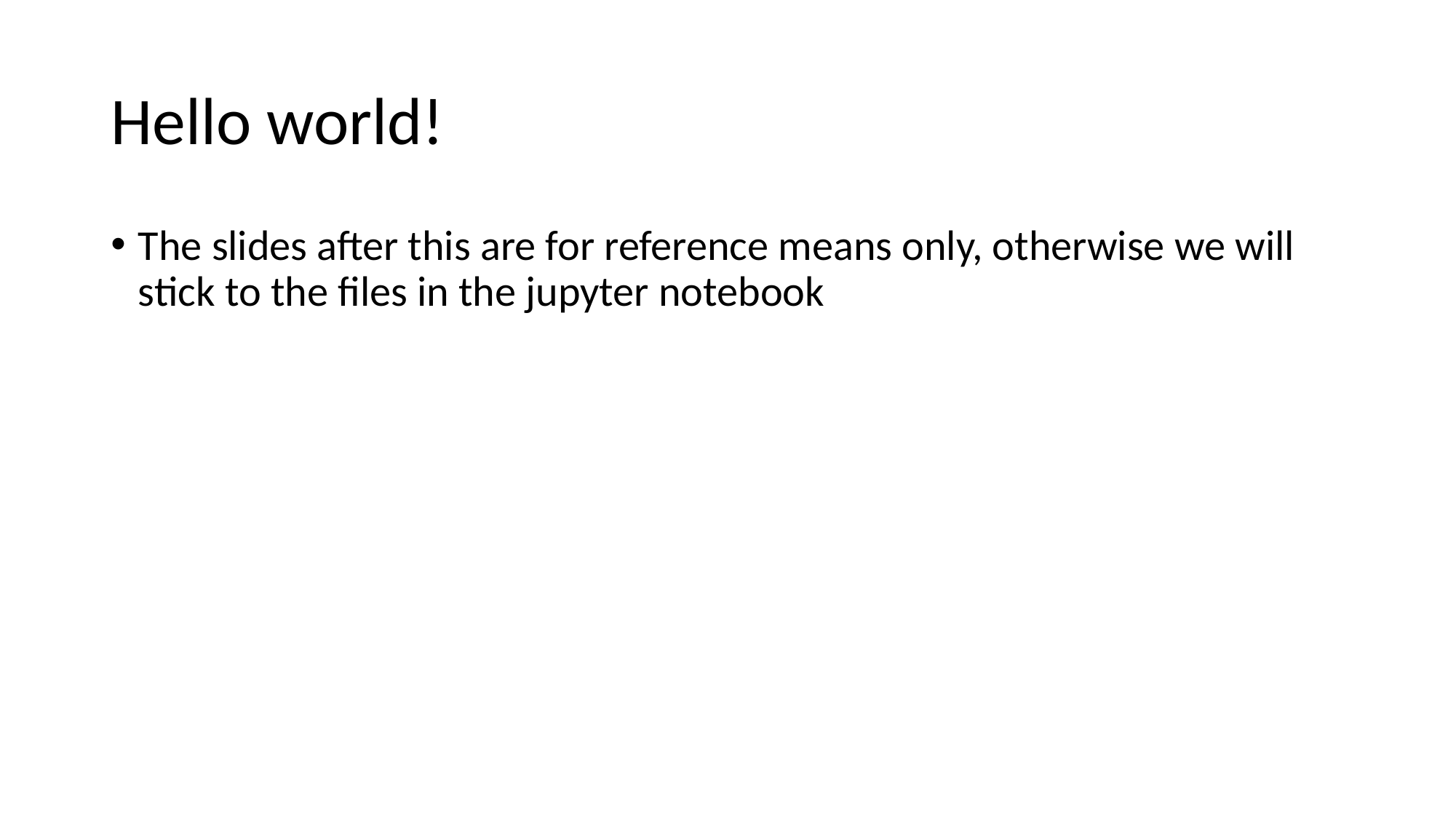

# Hello world!
The slides after this are for reference means only, otherwise we will stick to the files in the jupyter notebook